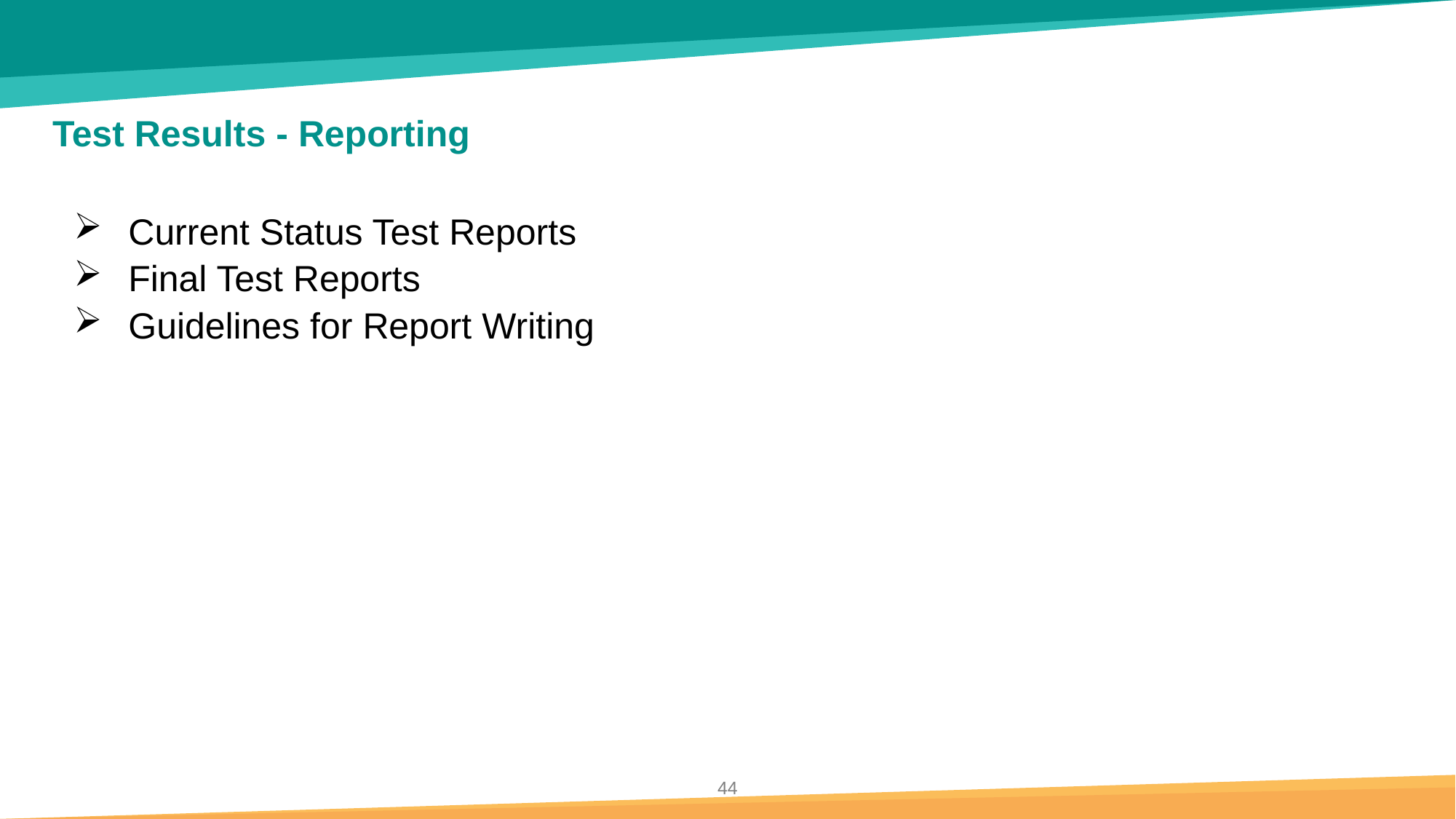

# Test Results - Reporting
Current Status Test Reports
Final Test Reports
Guidelines for Report Writing